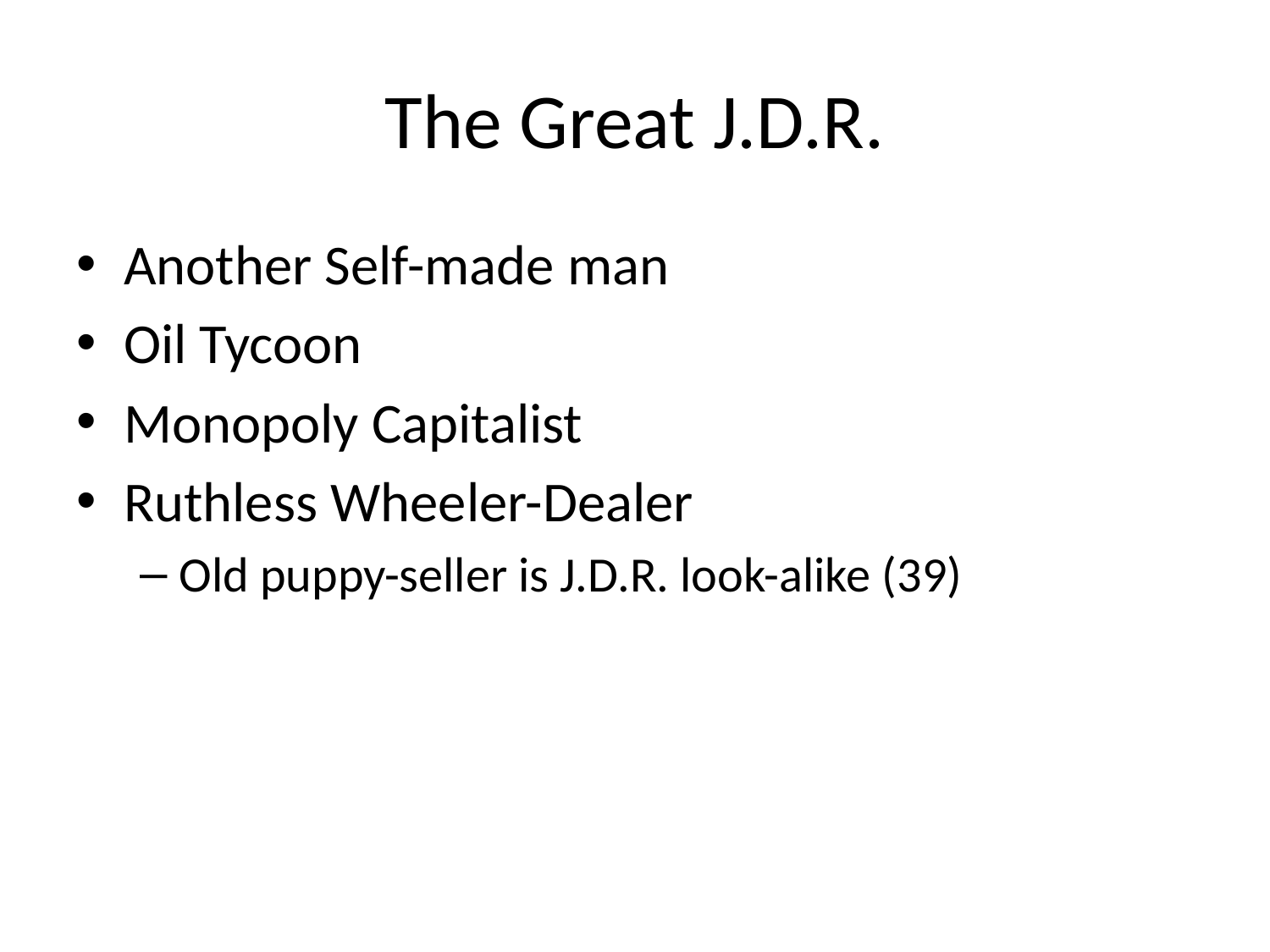

# The Great J.D.R.
Another Self-made man
Oil Tycoon
Monopoly Capitalist
Ruthless Wheeler-Dealer
Old puppy-seller is J.D.R. look-alike (39)